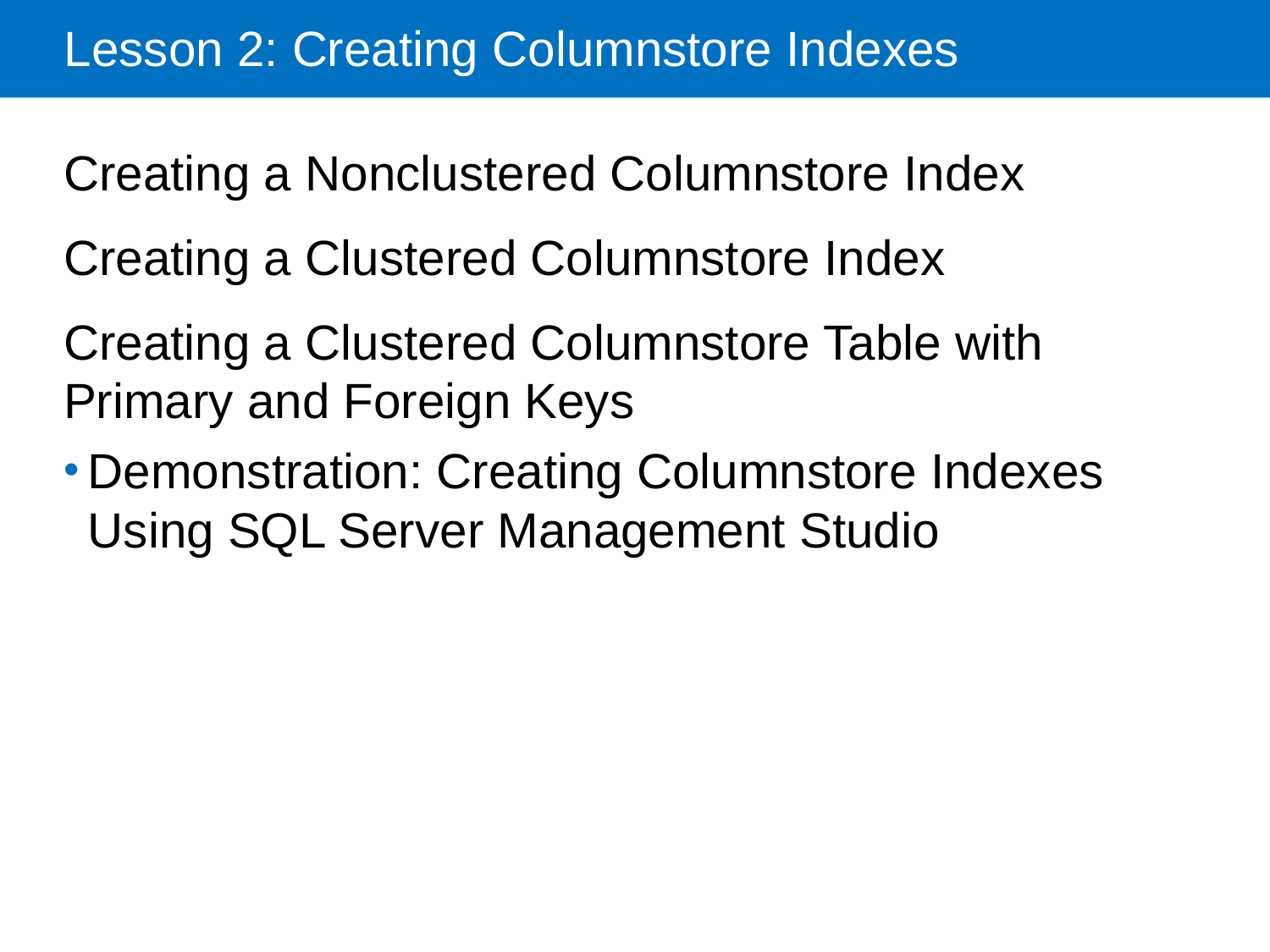

# Lesson 2: Creating Columnstore Indexes
Creating a Nonclustered Columnstore Index
Creating a Clustered Columnstore Index
Creating a Clustered Columnstore Table with Primary and Foreign Keys
Demonstration: Creating Columnstore Indexes Using SQL Server Management Studio